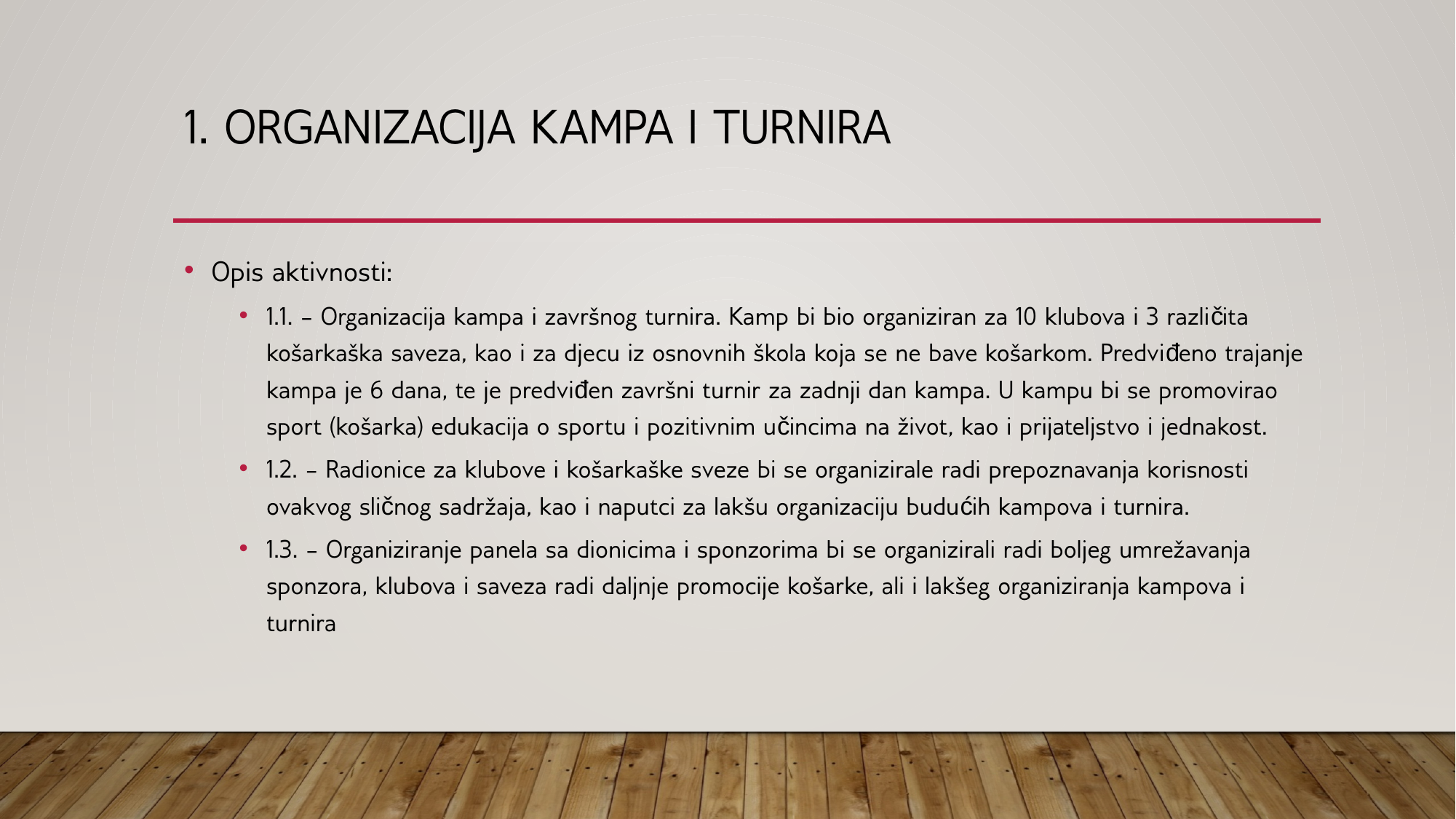

# 1. Organizacija kampa I turnira
Opis aktivnosti:
1.1. – Organizacija kampa i završnog turnira. Kamp bi bio organiziran za 10 klubova i 3 različita košarkaška saveza, kao i za djecu iz osnovnih škola koja se ne bave košarkom. Predviđeno trajanje kampa je 6 dana, te je predviđen završni turnir za zadnji dan kampa. U kampu bi se promovirao sport (košarka) edukacija o sportu i pozitivnim učincima na život, kao i prijateljstvo i jednakost.
1.2. – Radionice za klubove i košarkaške sveze bi se organizirale radi prepoznavanja korisnosti ovakvog sličnog sadržaja, kao i naputci za lakšu organizaciju budućih kampova i turnira.
1.3. – Organiziranje panela sa dionicima i sponzorima bi se organizirali radi boljeg umrežavanja sponzora, klubova i saveza radi daljnje promocije košarke, ali i lakšeg organiziranja kampova i turnira